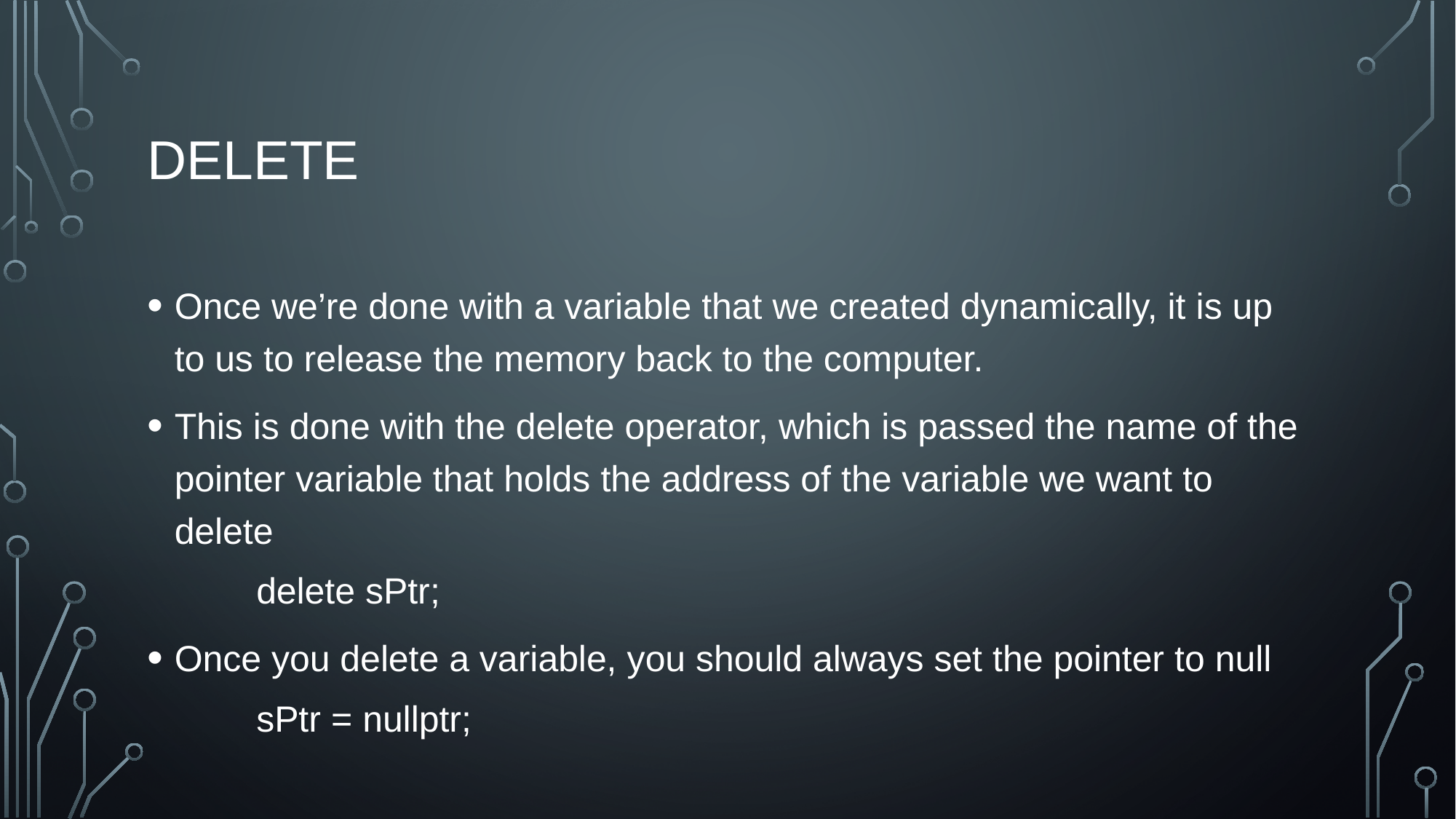

# Delete
Once we’re done with a variable that we created dynamically, it is up to us to release the memory back to the computer.
This is done with the delete operator, which is passed the name of the pointer variable that holds the address of the variable we want to delete
delete sPtr;
Once you delete a variable, you should always set the pointer to null
sPtr = nullptr;